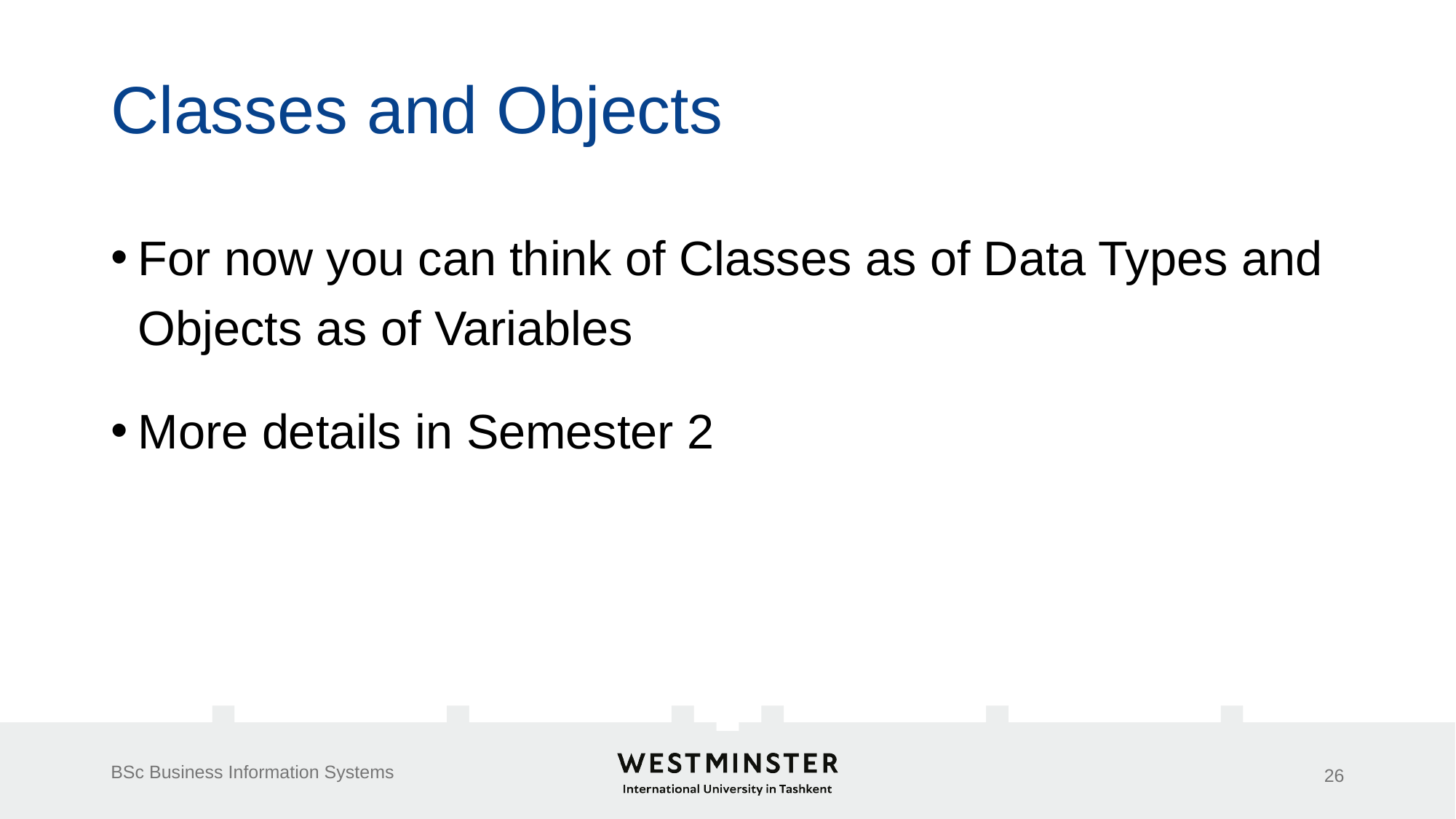

# Classes and Objects
For now you can think of Classes as of Data Types and Objects as of Variables
More details in Semester 2
BSc Business Information Systems
26